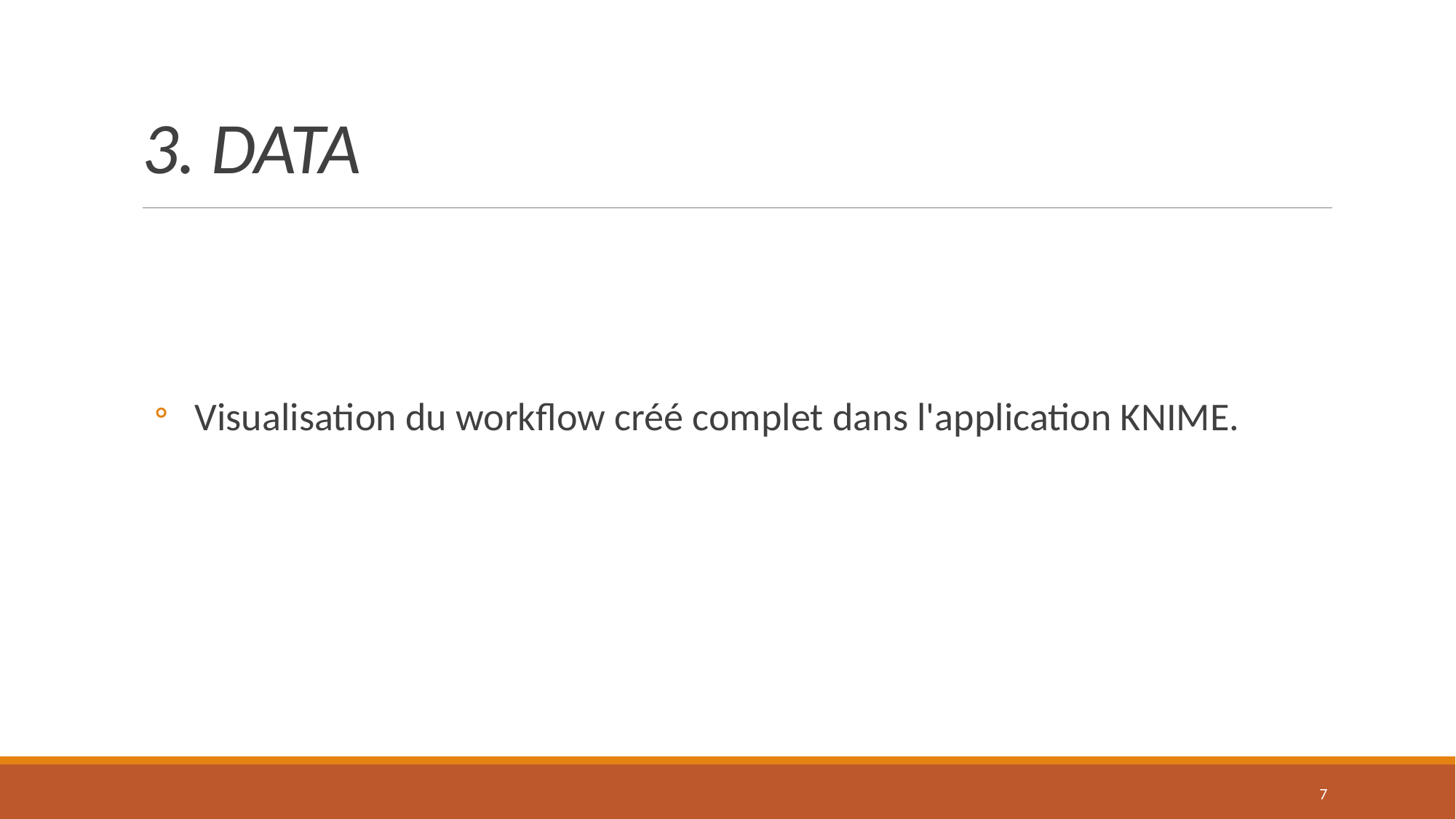

# 3. DATA

  Visualisation du workflow créé complet dans l'application KNIME.

7